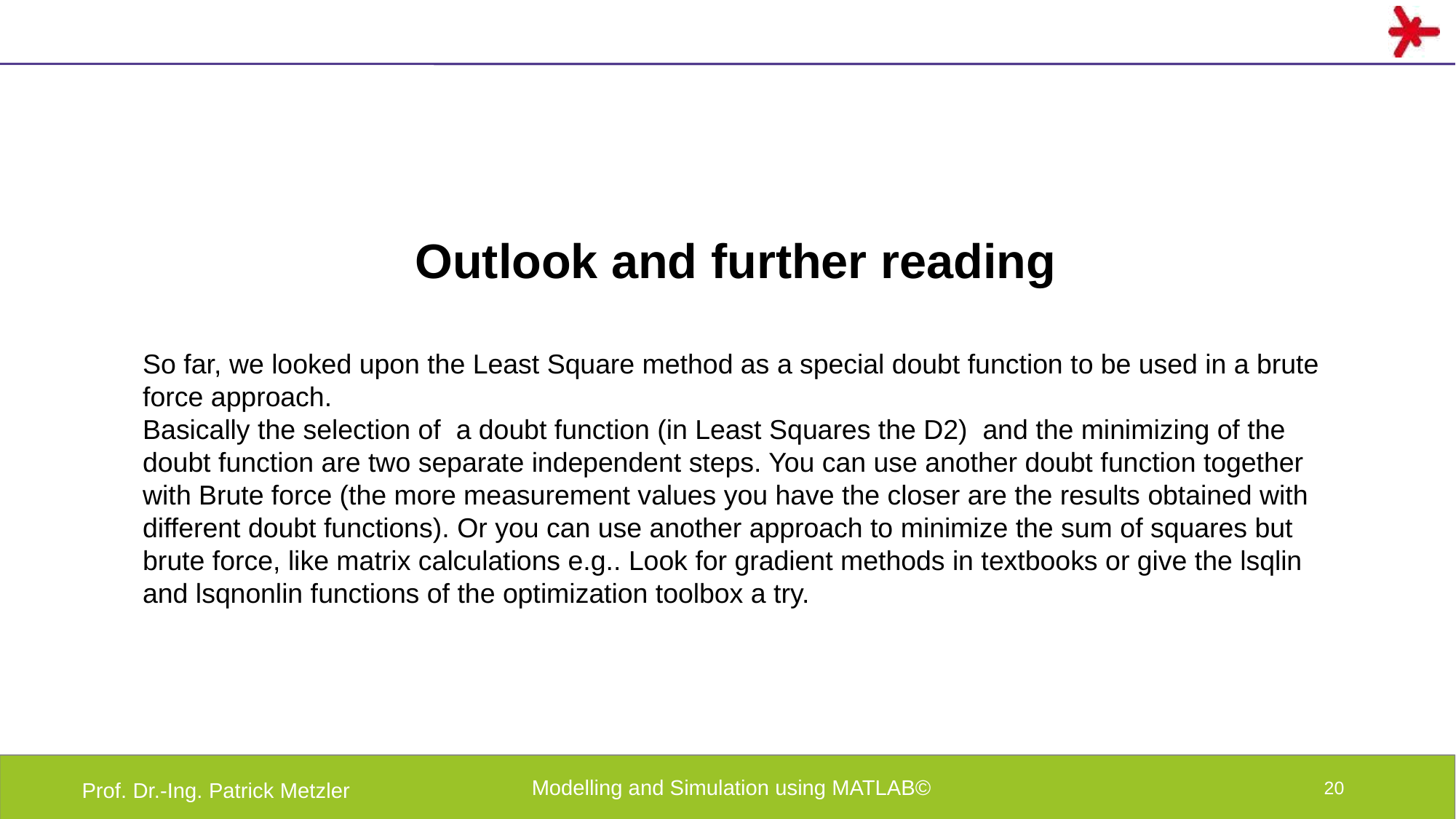

Outlook and further reading

So far, we looked upon the Least Square method as a special doubt function to be used in a brute force approach.
Basically the selection of  a doubt function (in Least Squares the D2)  and the minimizing of the doubt function are two separate independent steps. You can use another doubt function together with Brute force (the more measurement values you have the closer are the results obtained with different doubt functions). Or you can use another approach to minimize the sum of squares but brute force, like matrix calculations e.g.. Look for gradient methods in textbooks or give the lsqlin and lsqnonlin functions of the optimization toolbox a try.